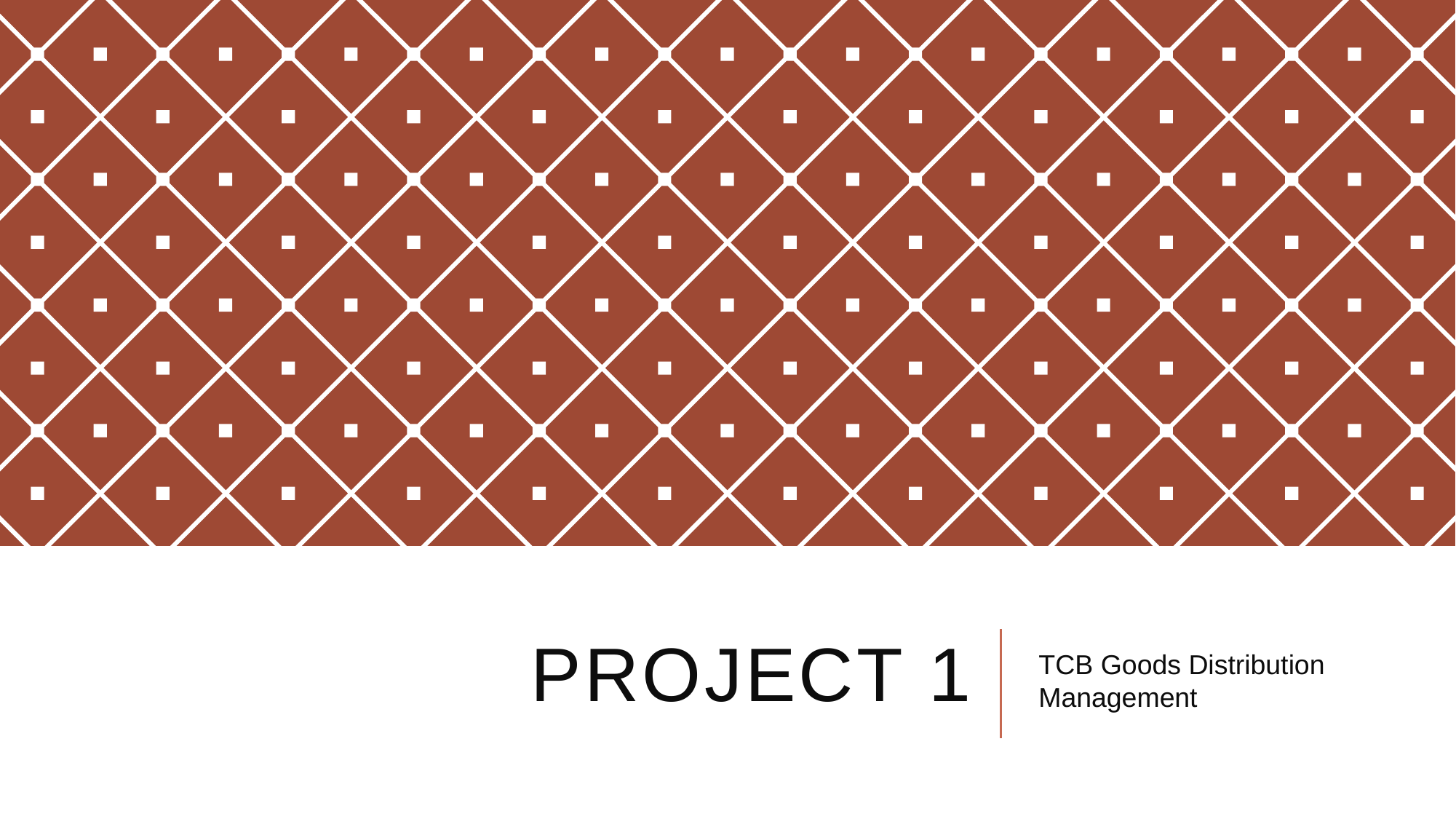

# Project 1
TCB Goods Distribution Management